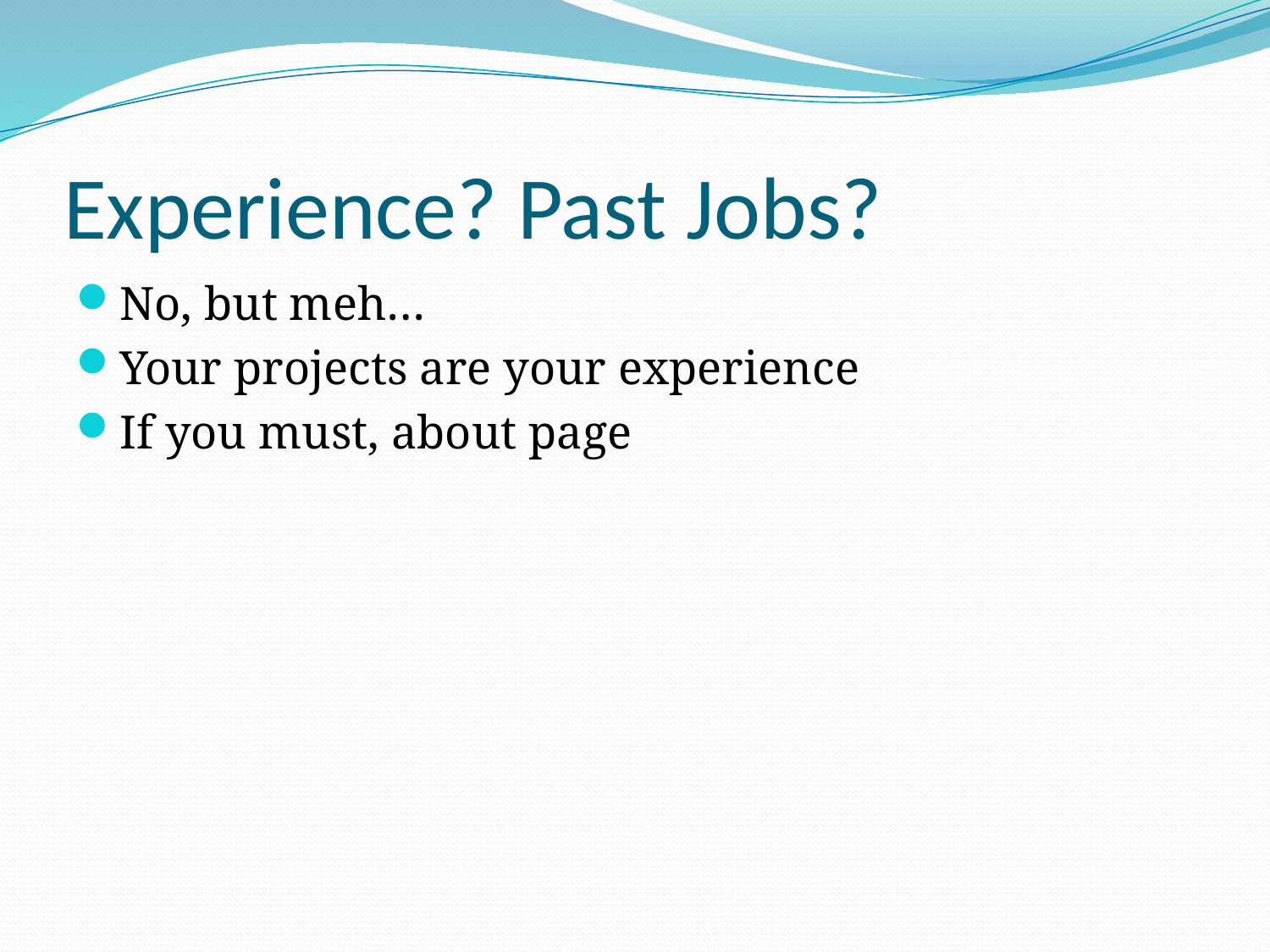

# Experience? Past Jobs?
No, but meh…
Your projects are your experience
If you must, about page